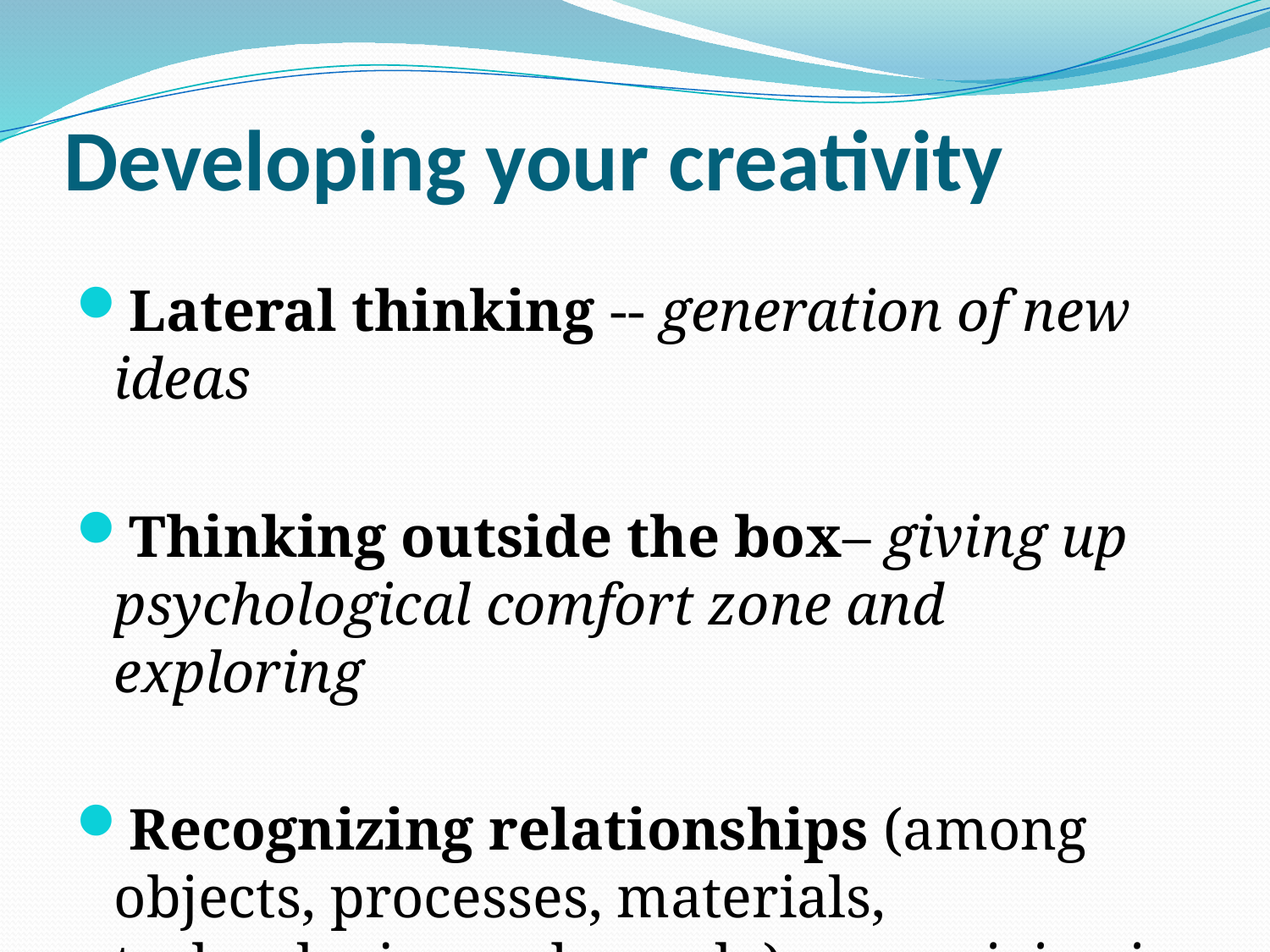

# Developing your creativity
Lateral thinking -- generation of new ideas

Thinking outside the box– giving up psychological comfort zone and exploring

Recognizing relationships (among objects, processes, materials, technologies and people)—perceiving in relational mode